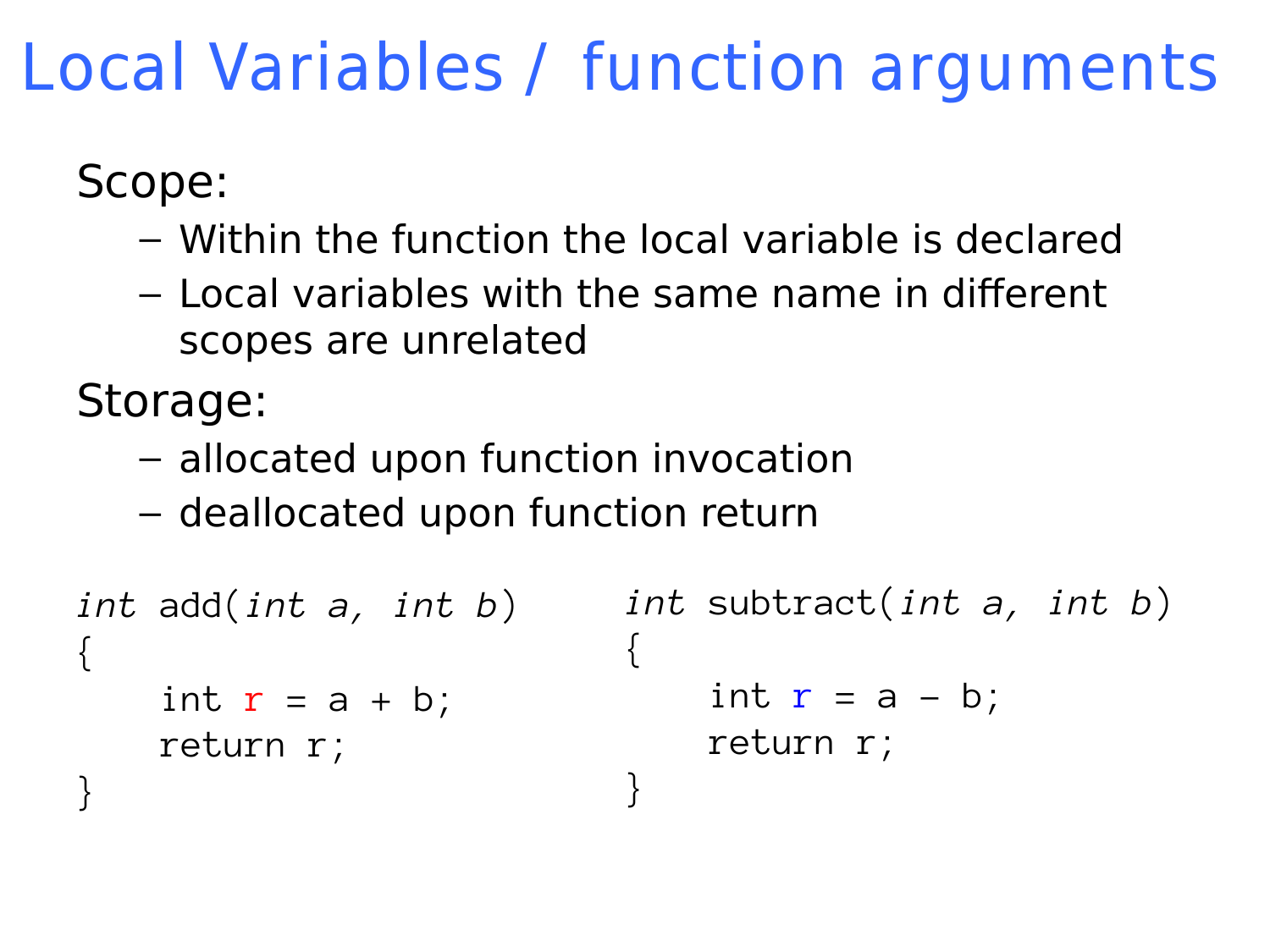

# Local Variables / function arguments
Scope:
Within the function the local variable is declared
Local variables with the same name in different scopes are unrelated
Storage:
allocated upon function invocation
deallocated upon function return

int subtract(int a, int b)
{
    int r = a - b;
    return r;
}
int add(int a, int b)
{
    int r = a + b;
    return r;
}